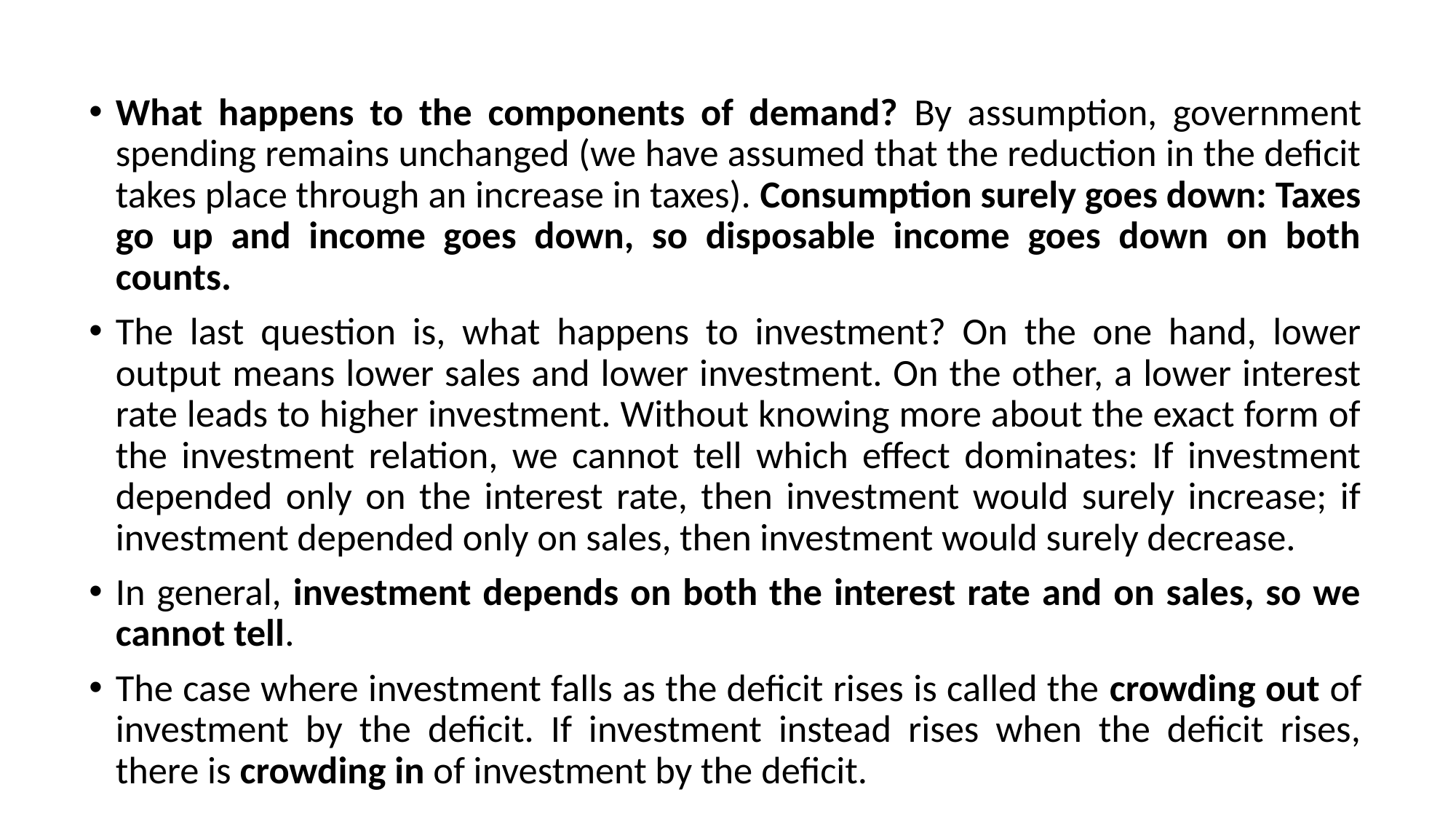

What happens to the components of demand? By assumption, government spending remains unchanged (we have assumed that the reduction in the deficit takes place through an increase in taxes). Consumption surely goes down: Taxes go up and income goes down, so disposable income goes down on both counts.
The last question is, what happens to investment? On the one hand, lower output means lower sales and lower investment. On the other, a lower interest rate leads to higher investment. Without knowing more about the exact form of the investment relation, we cannot tell which effect dominates: If investment depended only on the interest rate, then investment would surely increase; if investment depended only on sales, then investment would surely decrease.
In general, investment depends on both the interest rate and on sales, so we cannot tell.
The case where investment falls as the deficit rises is called the crowding out of investment by the deficit. If investment instead rises when the deficit rises, there is crowding in of investment by the deficit.